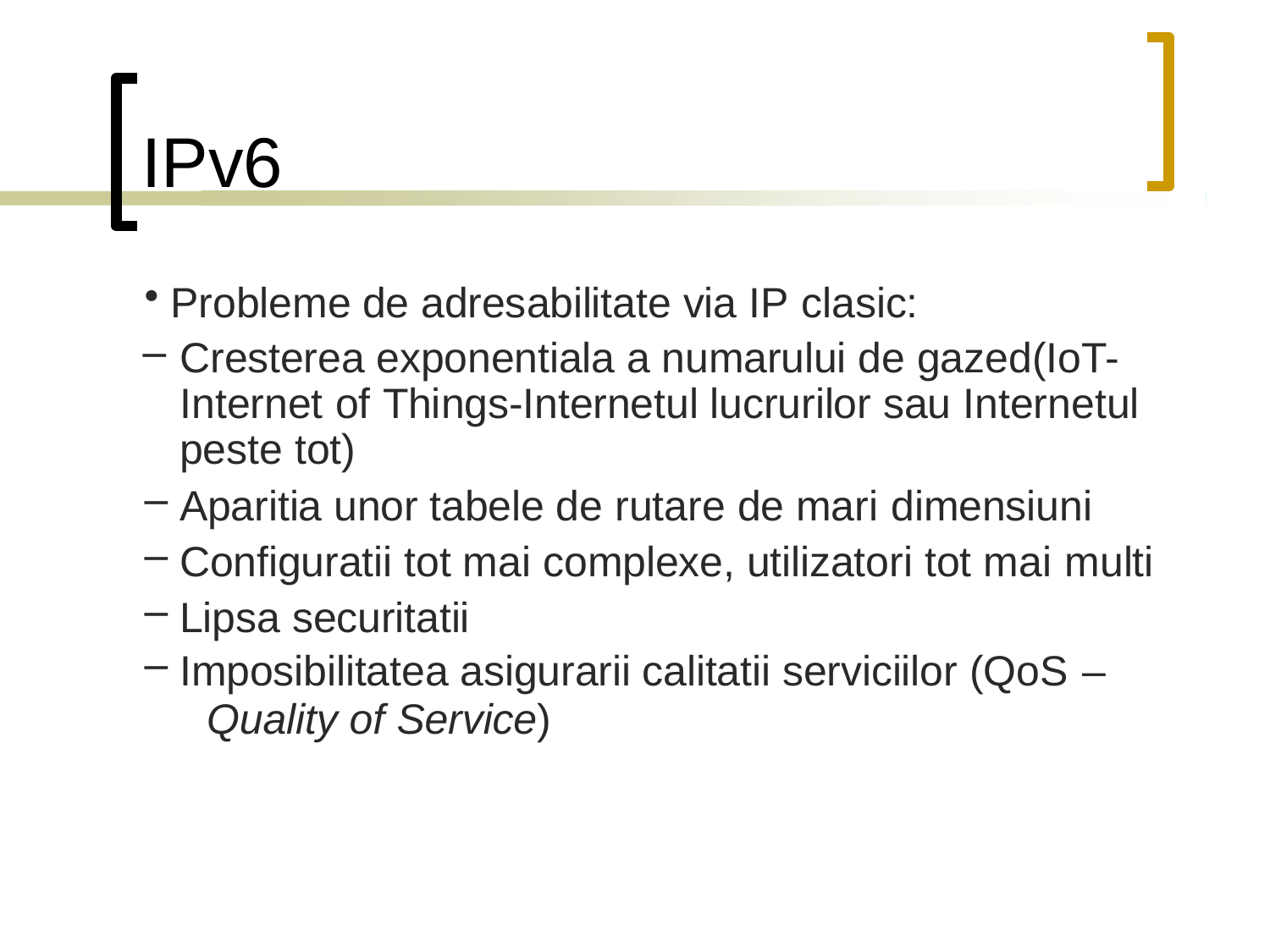

# IPv6

Probleme de adresabilitate via IP clasic:
Cresterea exponentiala a numarului de gazed(IoT-  Internet of Things-Internetul lucrurilor sau Internetul  peste tot)
Aparitia unor tabele de rutare de mari dimensiuni
Configuratii tot mai complexe, utilizatori tot mai multi
Lipsa securitatii
Imposibilitatea asigurarii calitatii serviciilor (QoS –
Quality of Service)